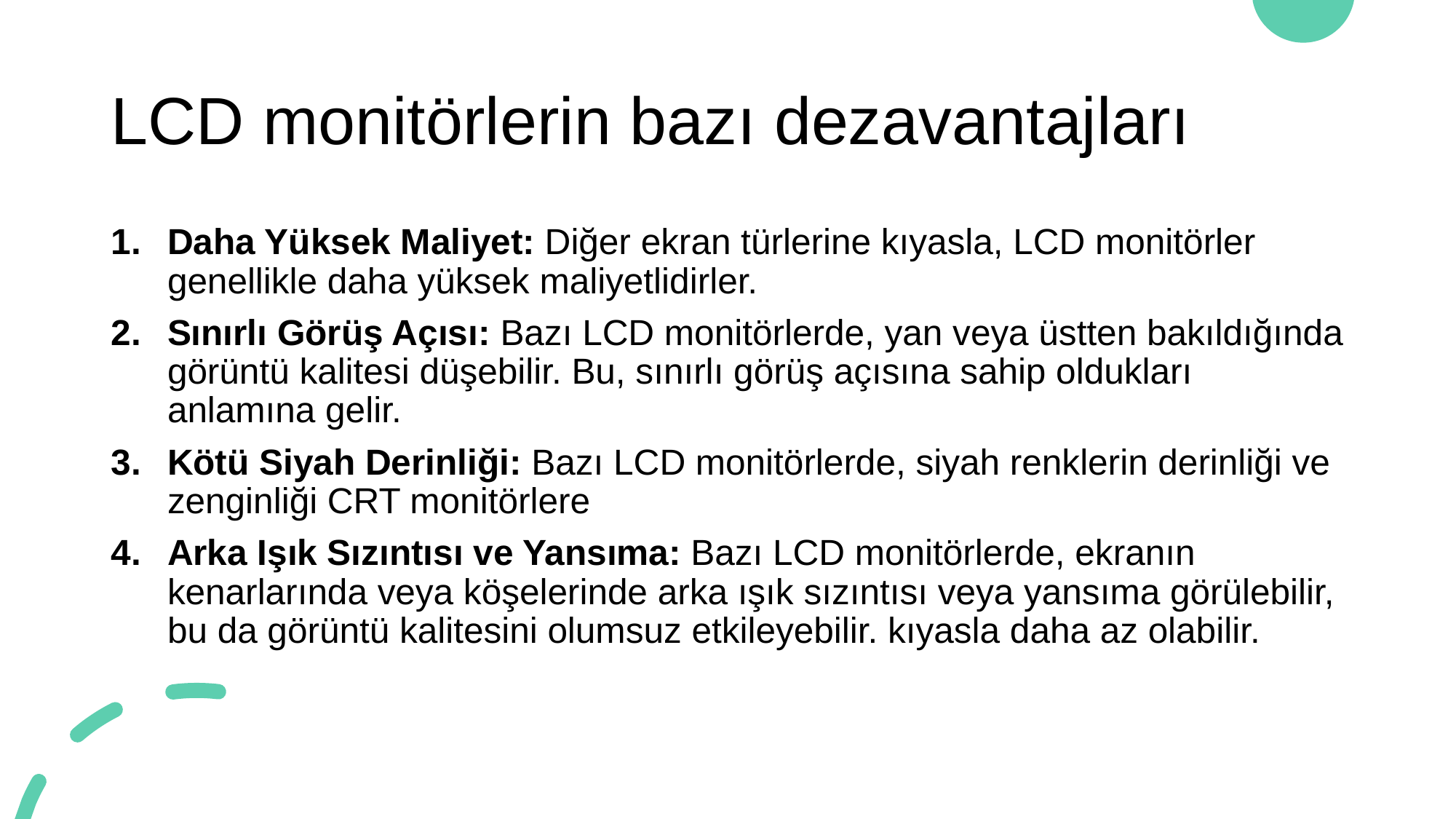

# LCD monitörlerin bazı dezavantajları
Daha Yüksek Maliyet: Diğer ekran türlerine kıyasla, LCD monitörler genellikle daha yüksek maliyetlidirler.
Sınırlı Görüş Açısı: Bazı LCD monitörlerde, yan veya üstten bakıldığında görüntü kalitesi düşebilir. Bu, sınırlı görüş açısına sahip oldukları anlamına gelir.
Kötü Siyah Derinliği: Bazı LCD monitörlerde, siyah renklerin derinliği ve zenginliği CRT monitörlere
Arka Işık Sızıntısı ve Yansıma: Bazı LCD monitörlerde, ekranın kenarlarında veya köşelerinde arka ışık sızıntısı veya yansıma görülebilir, bu da görüntü kalitesini olumsuz etkileyebilir. kıyasla daha az olabilir.